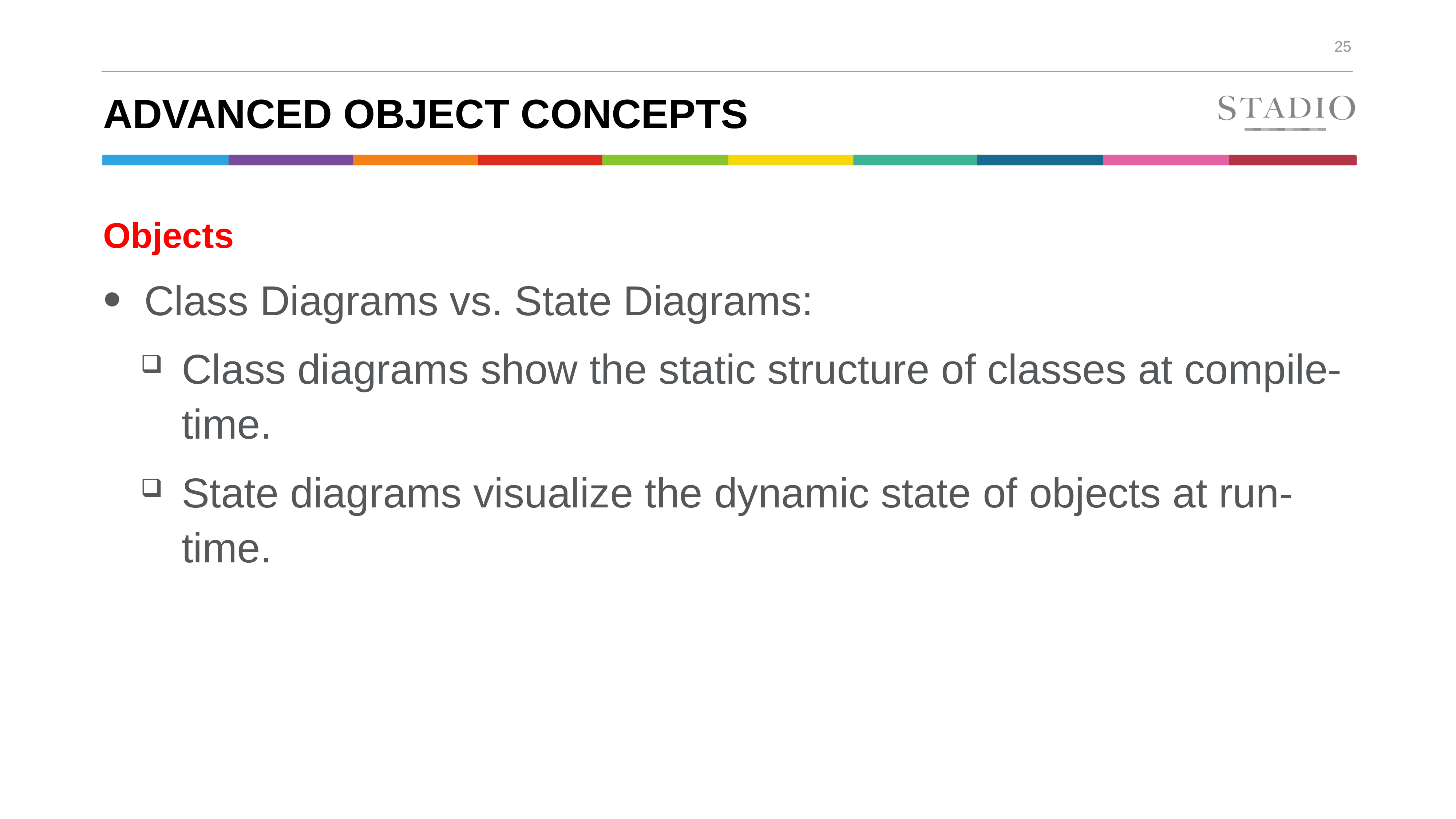

# ADVANCED OBJECT CONCEPTS

Objects
Class Diagrams vs. State Diagrams:
Class diagrams show the static structure of classes at compile-time.
State diagrams visualize the dynamic state of objects at run-time.